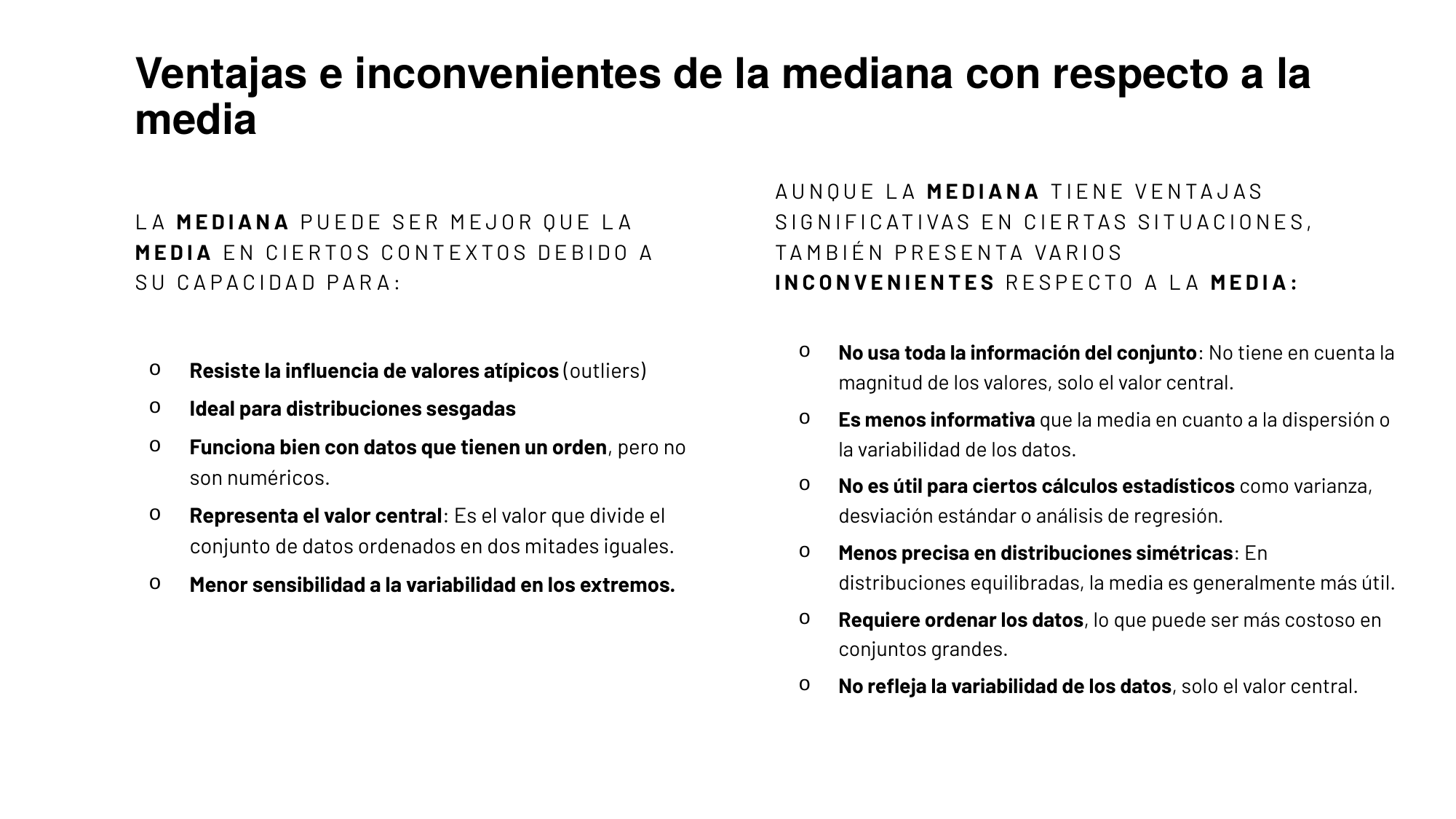

# Ventajas e inconvenientes de la mediana con respecto a la media
La mediana puede ser mejor que la media en ciertos contextos debido a su capacidad para:
Aunque la mediana tiene ventajas significativas en ciertas situaciones, también presenta varios inconvenientes respecto a la media:
No usa toda la información del conjunto: No tiene en cuenta la magnitud de los valores, solo el valor central.
Es menos informativa que la media en cuanto a la dispersión o la variabilidad de los datos.
No es útil para ciertos cálculos estadísticos como varianza, desviación estándar o análisis de regresión.
Menos precisa en distribuciones simétricas: En distribuciones equilibradas, la media es generalmente más útil.
Requiere ordenar los datos, lo que puede ser más costoso en conjuntos grandes.
No refleja la variabilidad de los datos, solo el valor central.
Resiste la influencia de valores atípicos (outliers)
Ideal para distribuciones sesgadas
Funciona bien con datos que tienen un orden, pero no son numéricos.
Representa el valor central: Es el valor que divide el conjunto de datos ordenados en dos mitades iguales.
Menor sensibilidad a la variabilidad en los extremos.